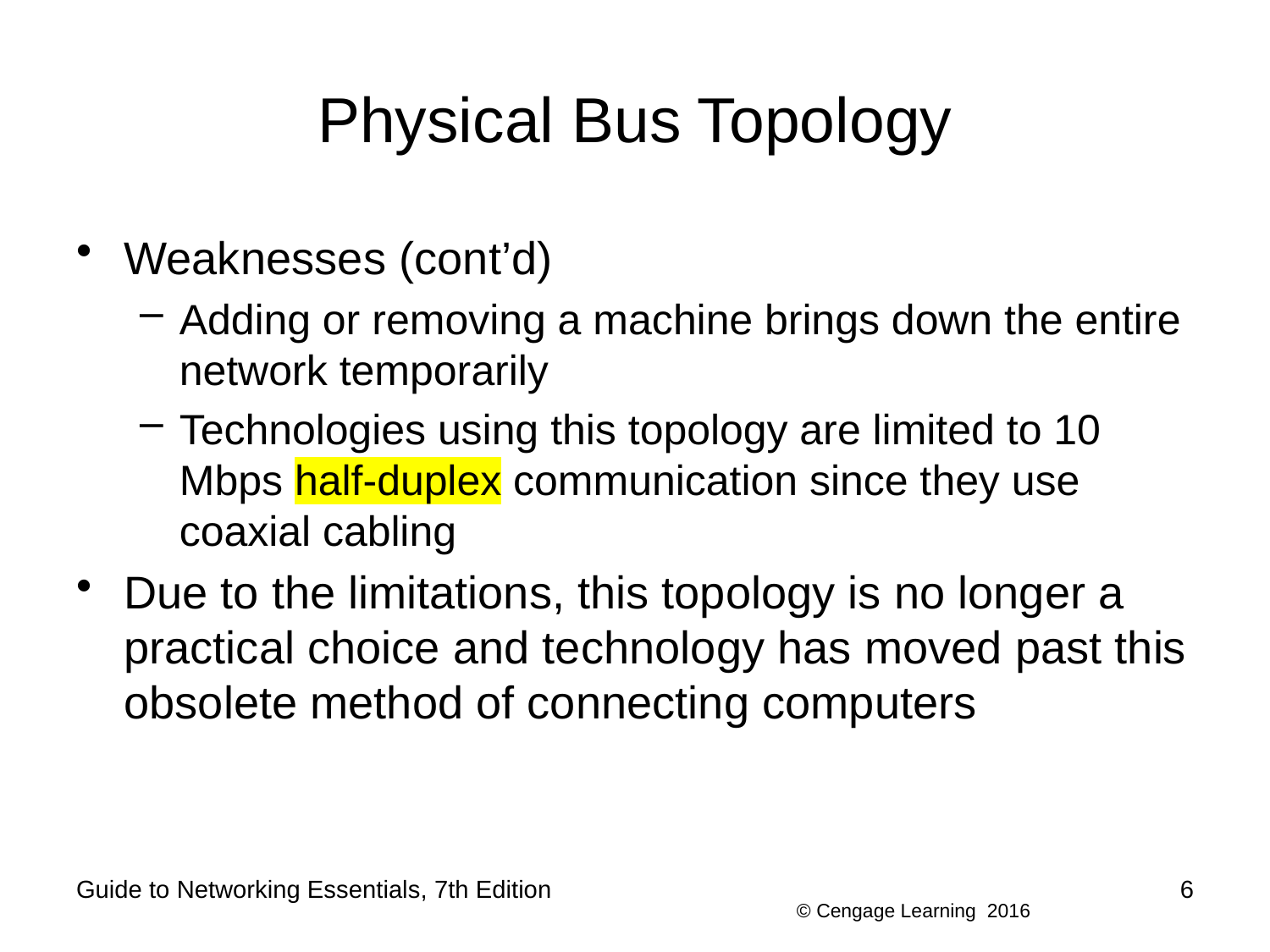

# Physical Bus Topology
Weaknesses (cont’d)
Adding or removing a machine brings down the entire network temporarily
Technologies using this topology are limited to 10 Mbps half-duplex communication since they use coaxial cabling
Due to the limitations, this topology is no longer a practical choice and technology has moved past this obsolete method of connecting computers
Guide to Networking Essentials, 7th Edition
6